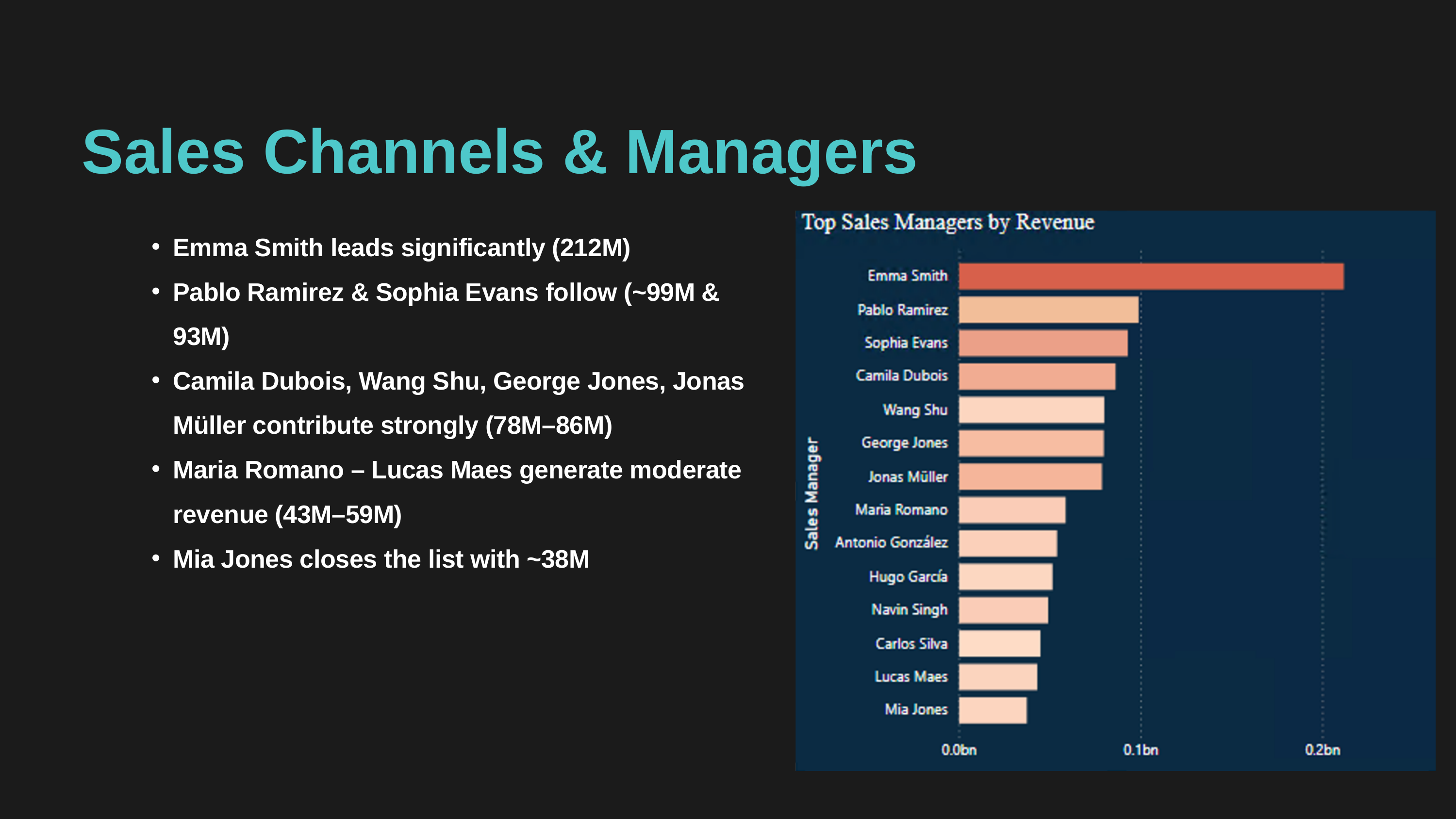

Sales Channels & Managers

Emma Smith leads significantly (212M)
Pablo Ramirez & Sophia Evans follow (~99M & 93M)
Camila Dubois, Wang Shu, George Jones, Jonas Müller contribute strongly (78M–86M)
Maria Romano – Lucas Maes generate moderate revenue (43M–59M)
Mia Jones closes the list with ~38M